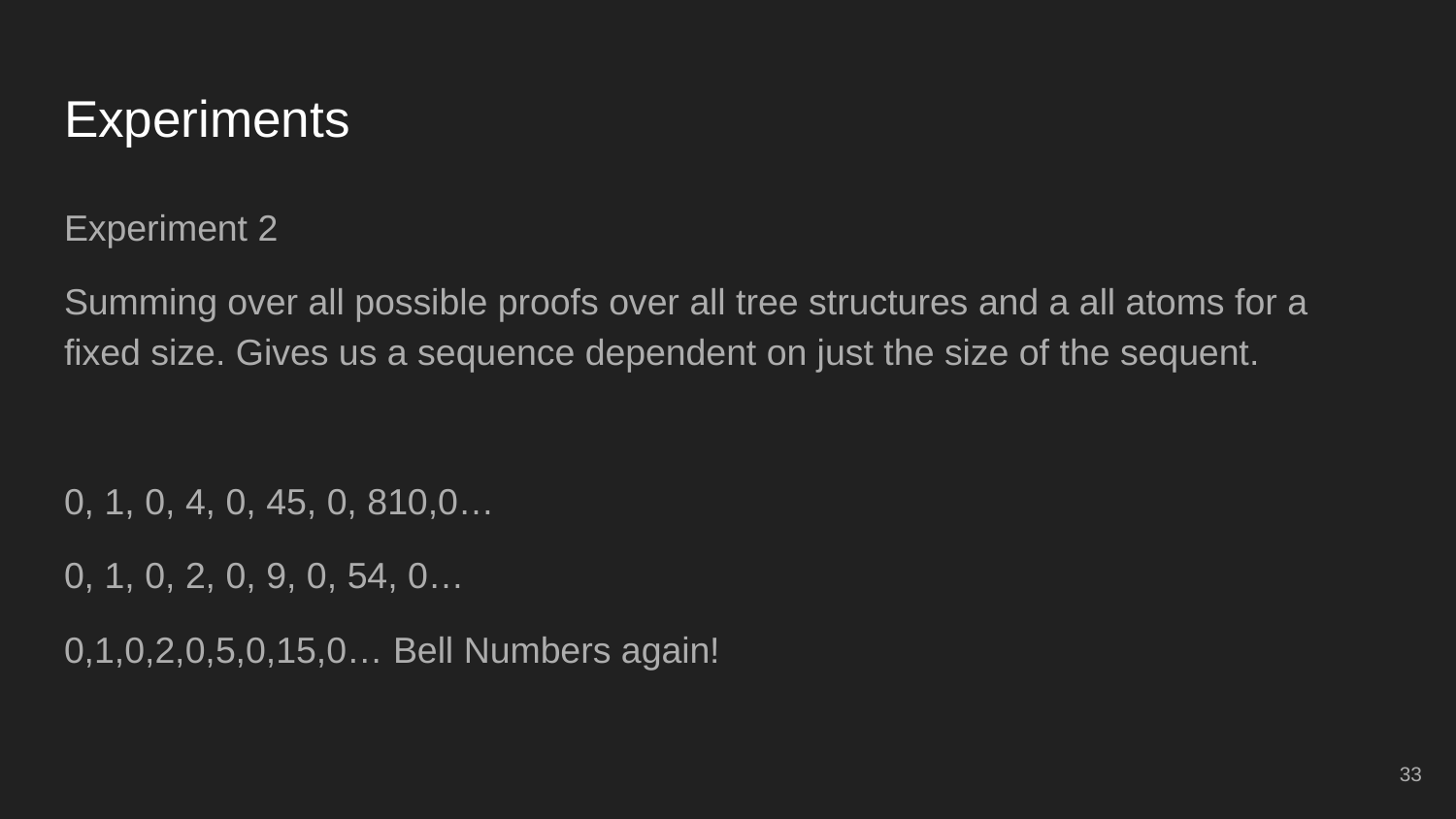

# Experiments
Experiment 2
Summing over all possible proofs over all tree structures and a all atoms for a fixed size. Gives us a sequence dependent on just the size of the sequent.

0, 1, 0, 4, 0, 45, 0, 810,0…
0, 1, 0, 2, 0, 9, 0, 54, 0…
0,1,0,2,0,5,0,15,0… Bell Numbers again!
33